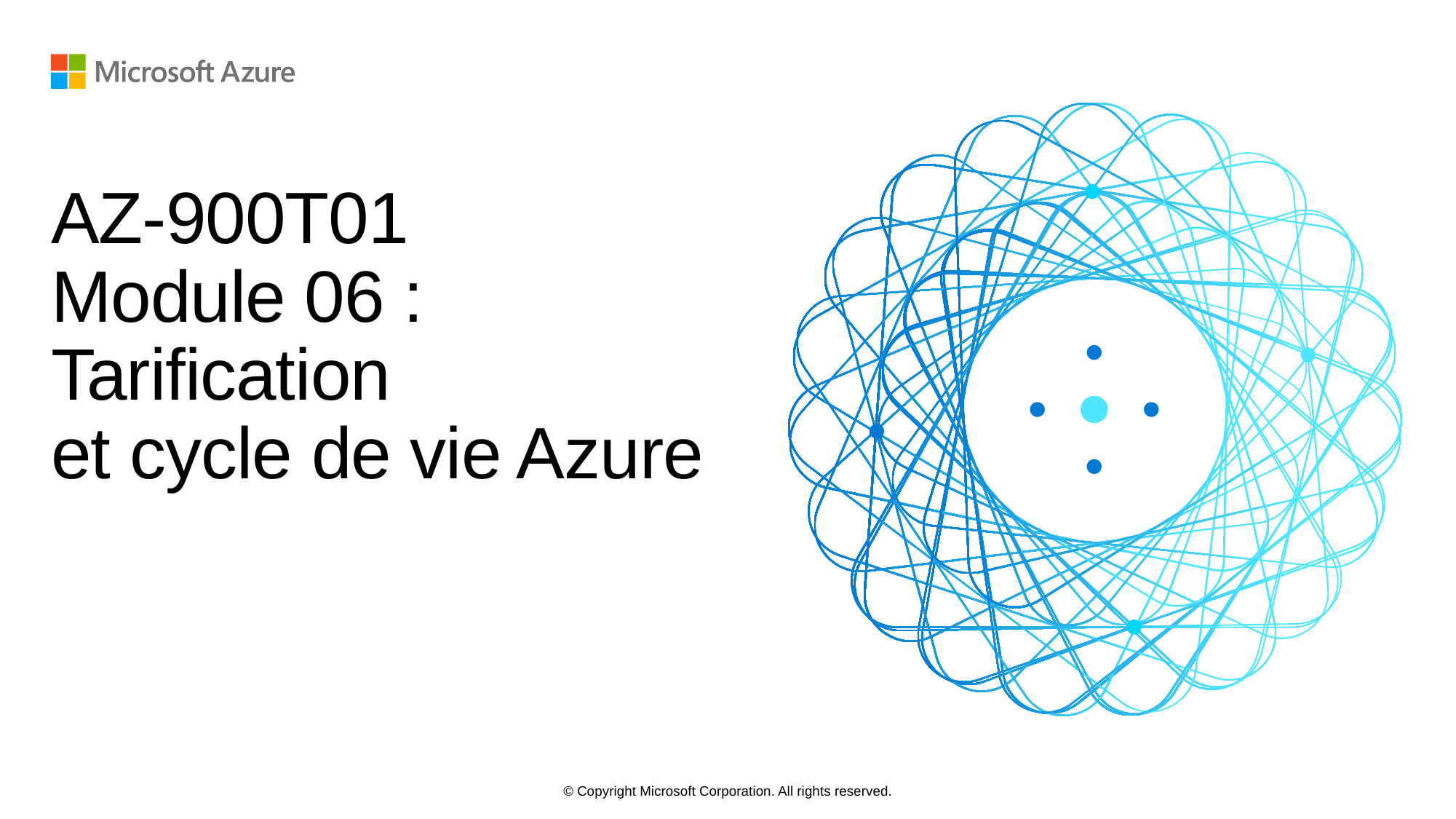

# AZ-900T01 Module 06 : Tarification et cycle de vie Azure